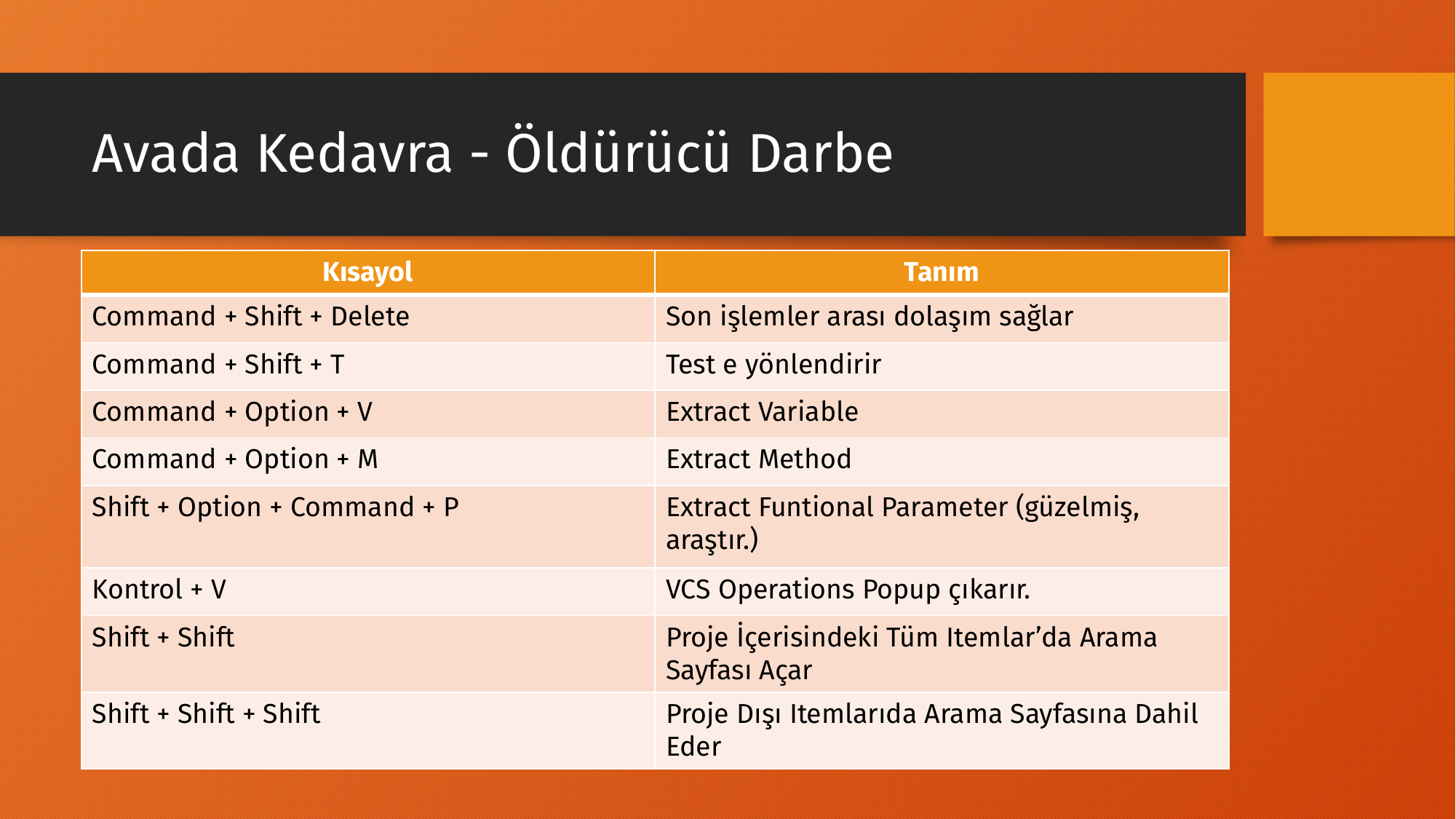

# Avada Kedavra - Öldürücü Darbe
| Kısayol | Tanım |
| --- | --- |
| Command + Shift + Delete | Son işlemler arası dolaşım sağlar |
| Command + Shift + T | Test e yönlendirir |
| Command + Option + V | Extract Variable |
| Command + Option + M | Extract Method |
| Shift + Option + Command + P | Extract Funtional Parameter (güzelmiş, araştır.) |
| Kontrol + V | VCS Operations Popup çıkarır. |
| Shift + Shift | Proje İçerisindeki Tüm Itemlar’da Arama Sayfası Açar |
| Shift + Shift + Shift | Proje Dışı Itemlarıda Arama Sayfasına Dahil Eder |